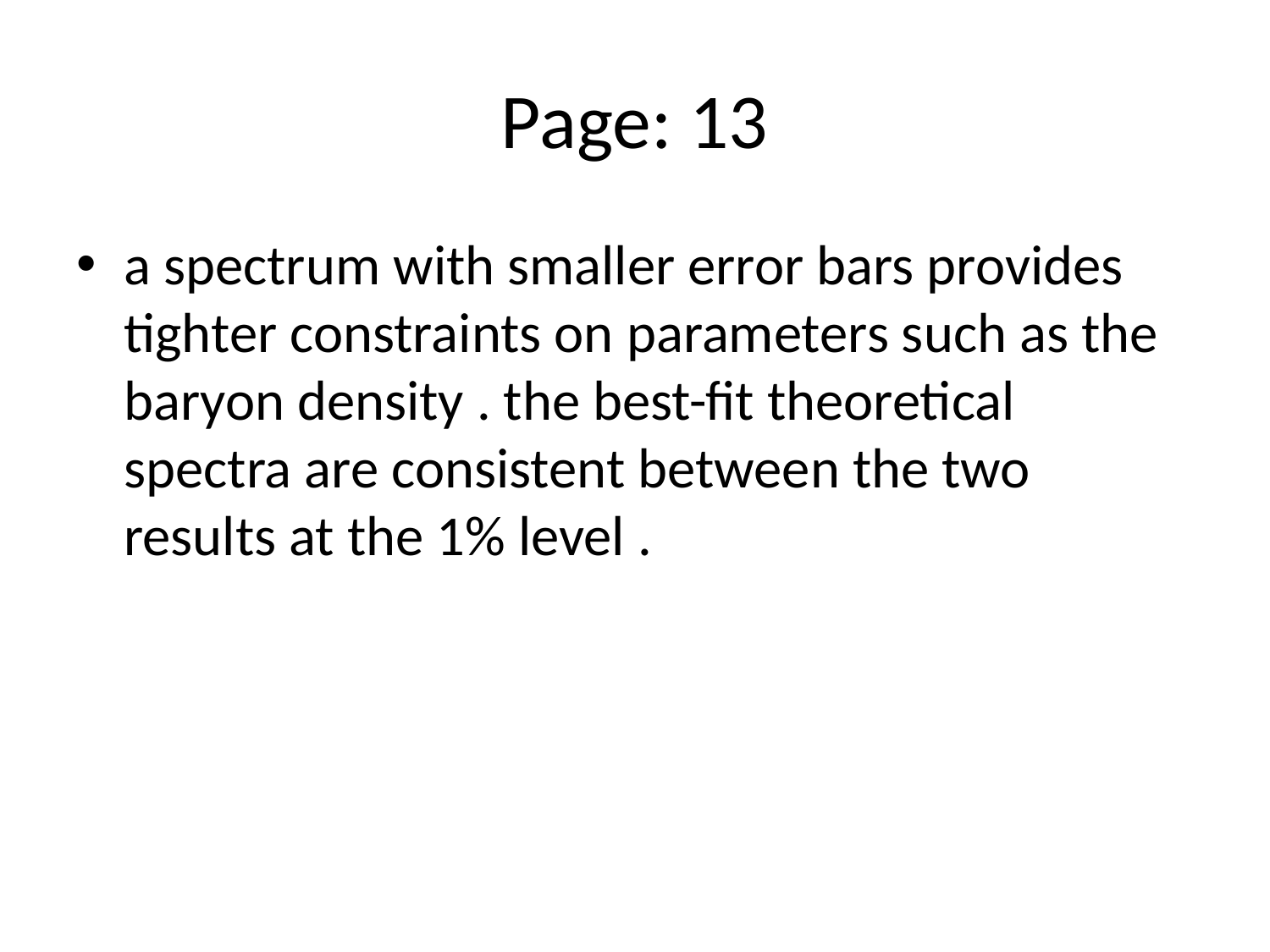

# Page: 13
a spectrum with smaller error bars provides tighter constraints on parameters such as the baryon density . the best-fit theoretical spectra are consistent between the two results at the 1% level .